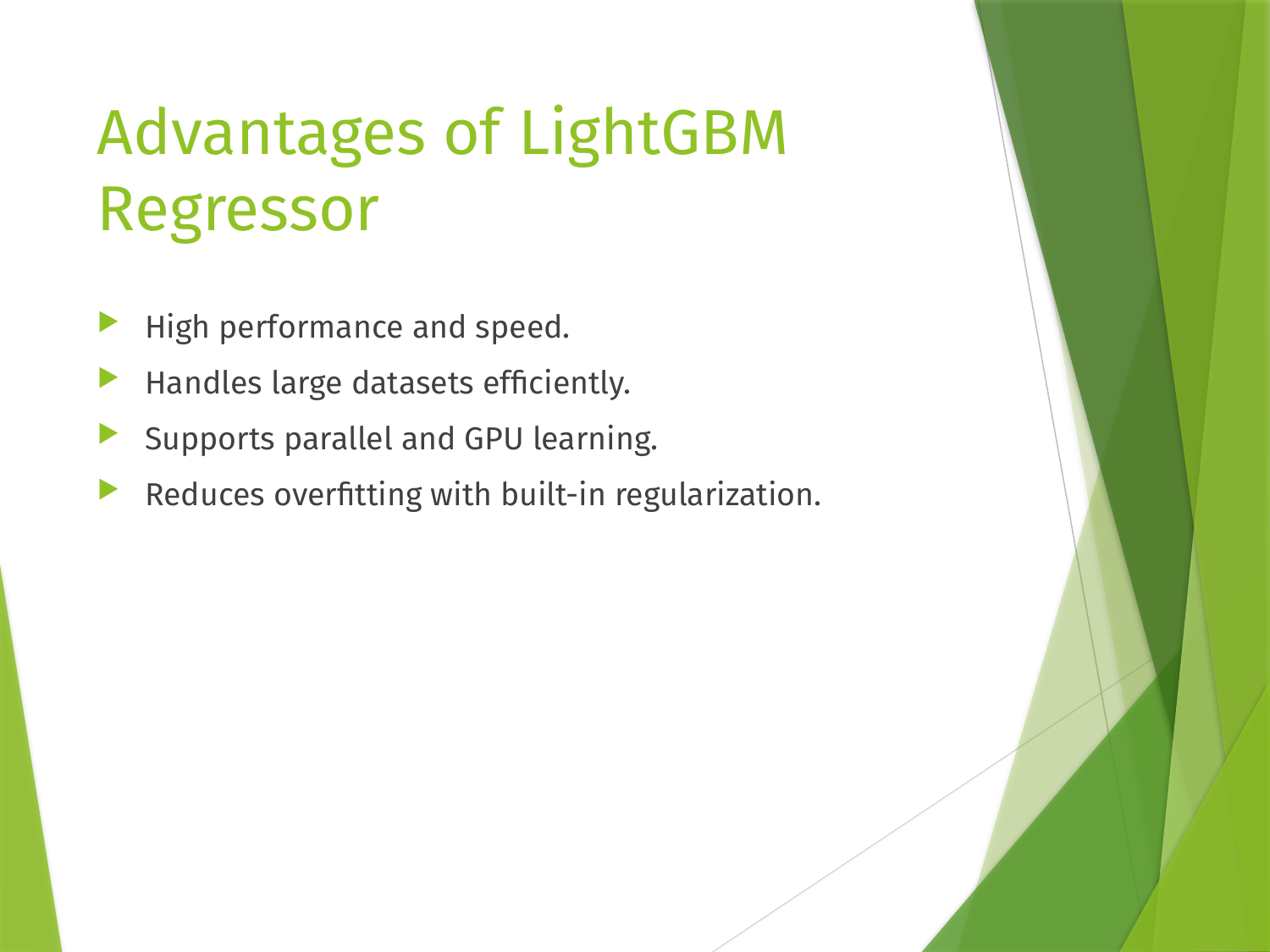

# Advantages of LightGBM Regressor
High performance and speed.
Handles large datasets efficiently.
Supports parallel and GPU learning.
Reduces overfitting with built-in regularization.